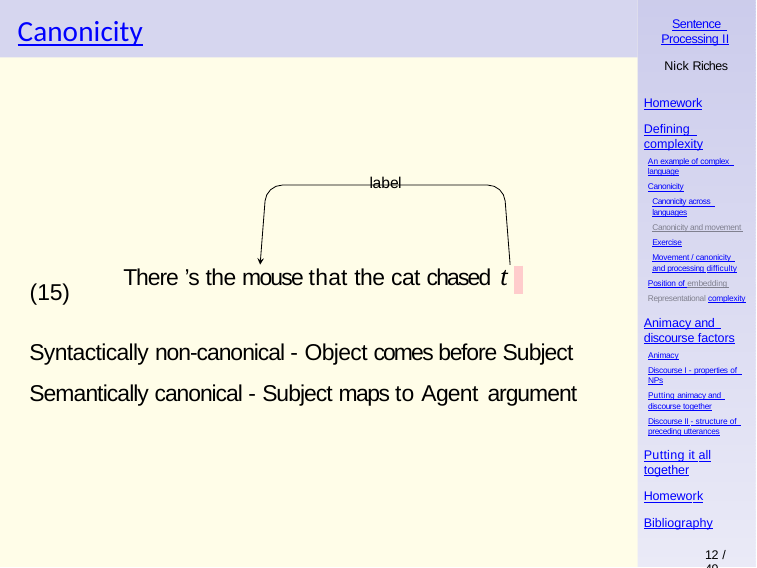

# Canonicity
Sentence  Processing II
Nick Riches

Homework
Defining  complexity
An example of complex  language
Canonicity
Canonicity across  languages
Canonicity and movement  Exercise
Movement / canonicity  and processing difficulty
Position of embedding  Representational complexity
label

There ’s the mouse that the cat chased t

(15)
Animacy and  discourse factors
Animacy
Discourse I - properties of  NPs
Putting animacy and  discourse together
Discourse II - structure of  preceding utterances
Syntactically non-canonical - Object comes before Subject  Semantically canonical - Subject maps to Agent argument
Putting it all
together
Homework
Bibliography
12 / 49